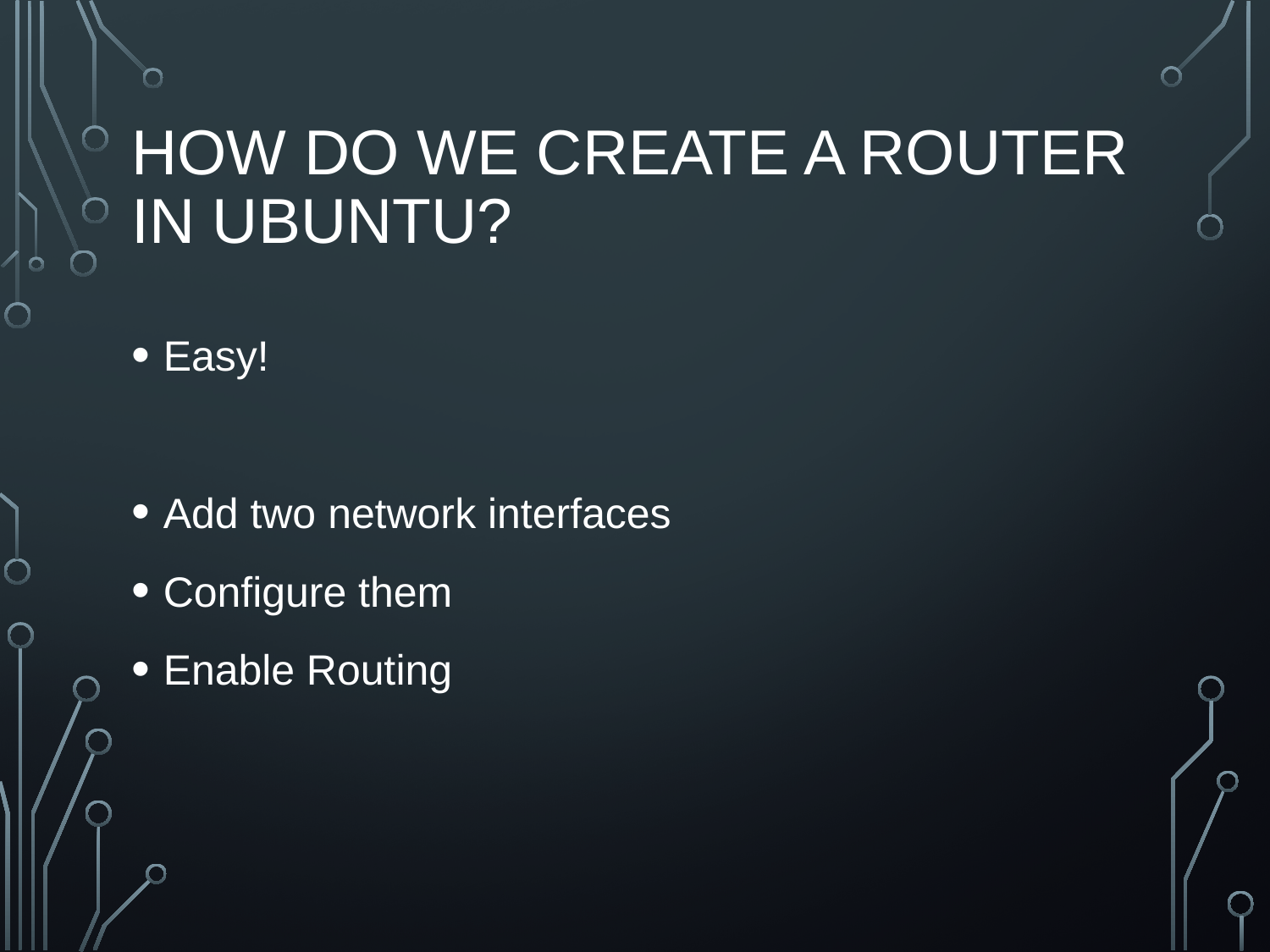

# How do we create a router in Ubuntu?
Easy!

Add two network interfaces
Configure them
Enable Routing